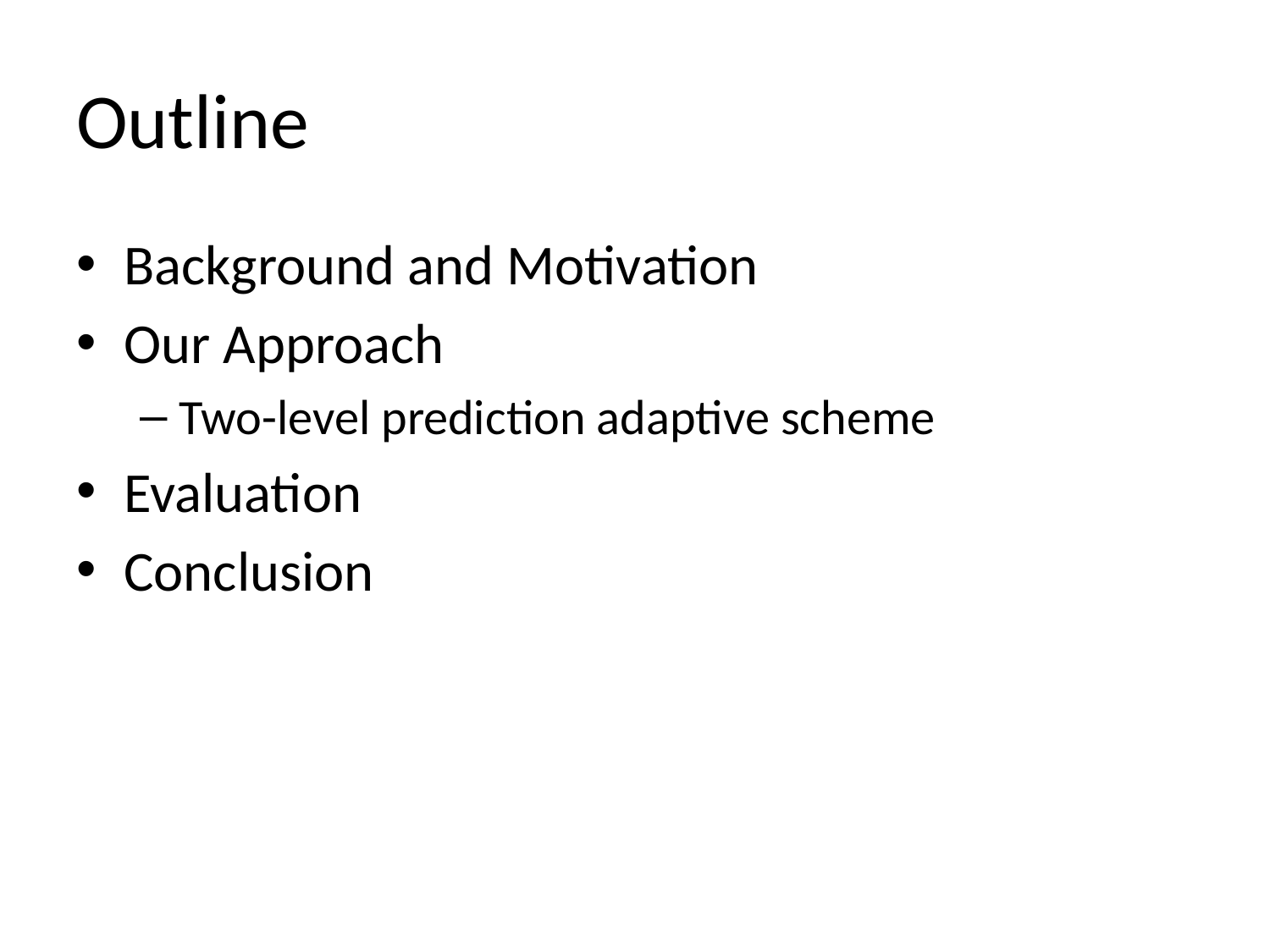

# Outline
Background and Motivation
Our Approach
Two-level prediction adaptive scheme
Evaluation
Conclusion